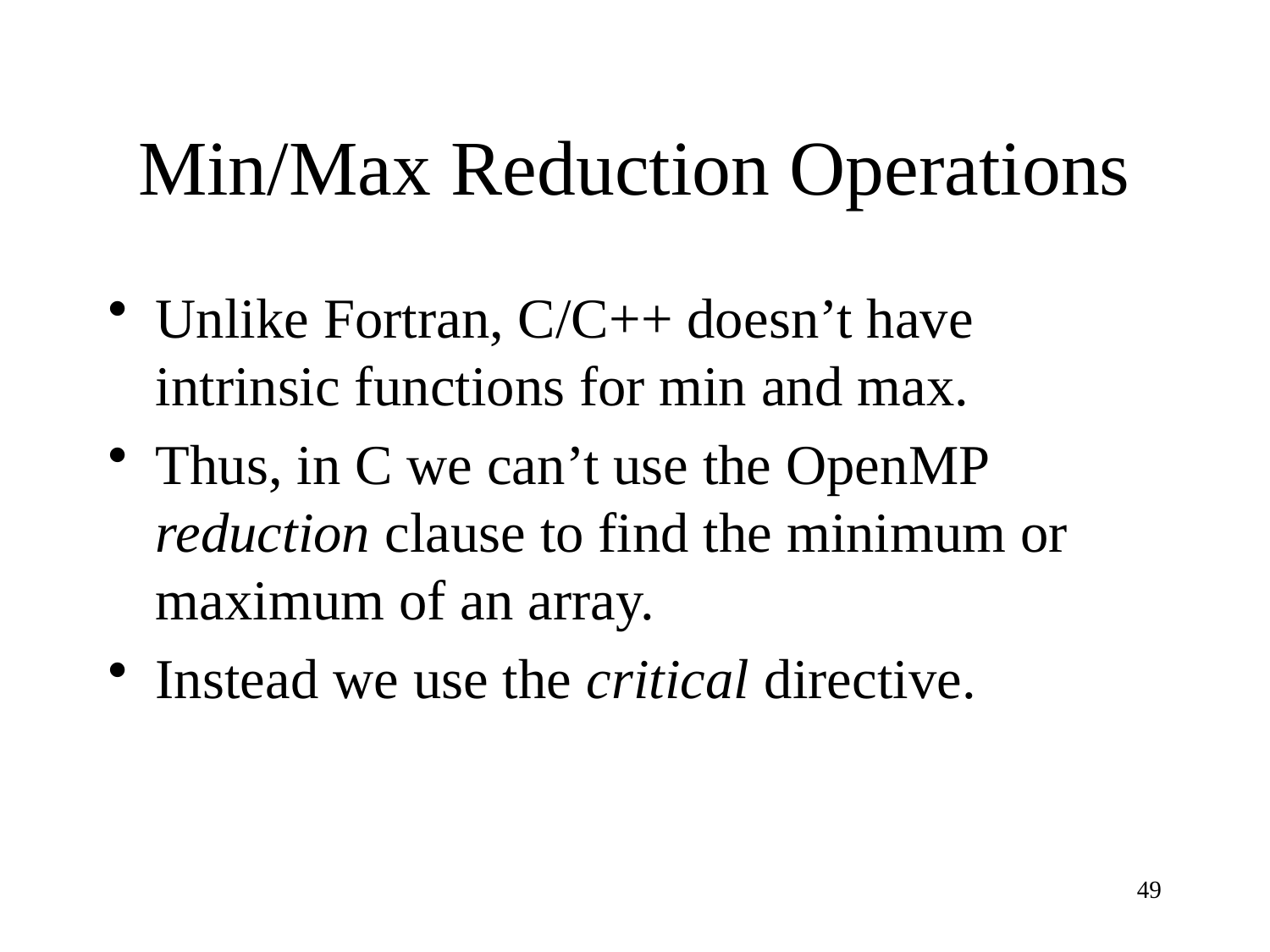

# Min/Max Reduction Operations
Unlike Fortran, C/C++ doesn’t have intrinsic functions for min and max.
Thus, in C we can’t use the OpenMP reduction clause to find the minimum or maximum of an array.
Instead we use the critical directive.
49